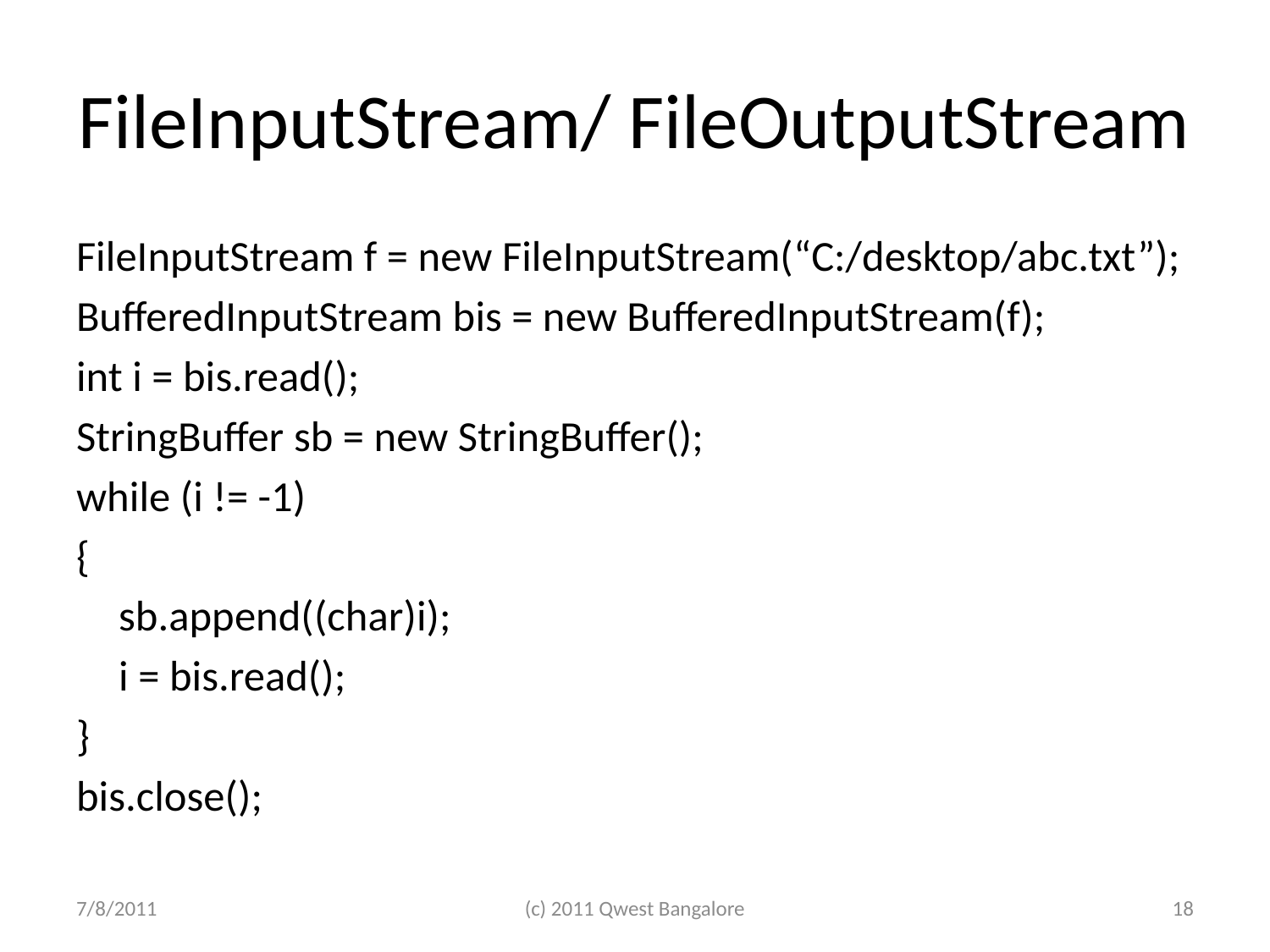

# FileInputStream/ FileOutputStream
FileInputStream f = new FileInputStream(“C:/desktop/abc.txt”);
BufferedInputStream bis = new BufferedInputStream(f);
int i = bis.read();
StringBuffer sb = new StringBuffer();
while (i != -1)
{
	sb.append((char)i);
	i = bis.read();
}
bis.close();

7/8/2011
(c) 2011 Qwest Bangalore
18